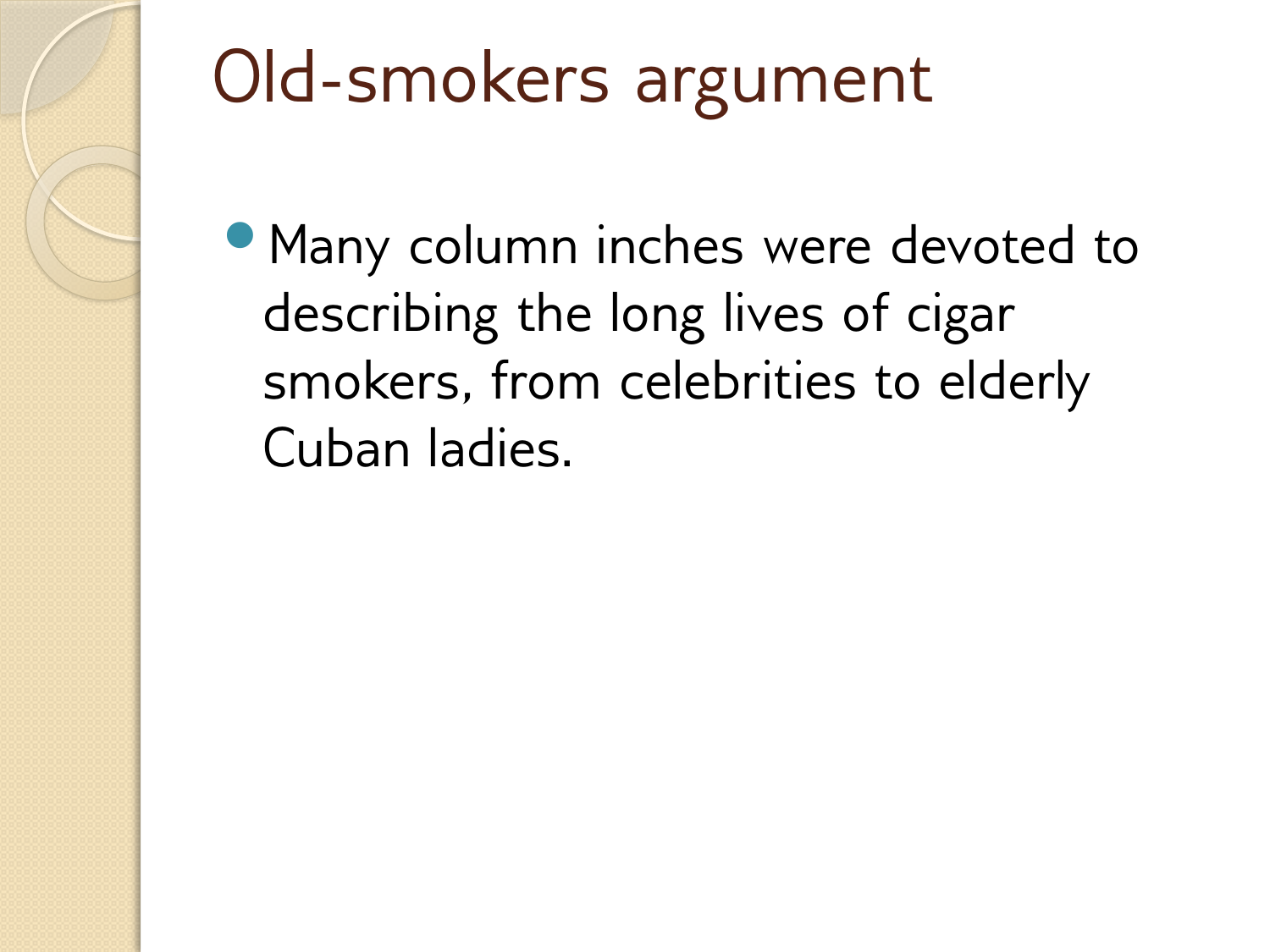

# Old-smokers argument

Many column inches were devoted to describing the long lives of cigar smokers, from celebrities to elderly Cuban ladies.